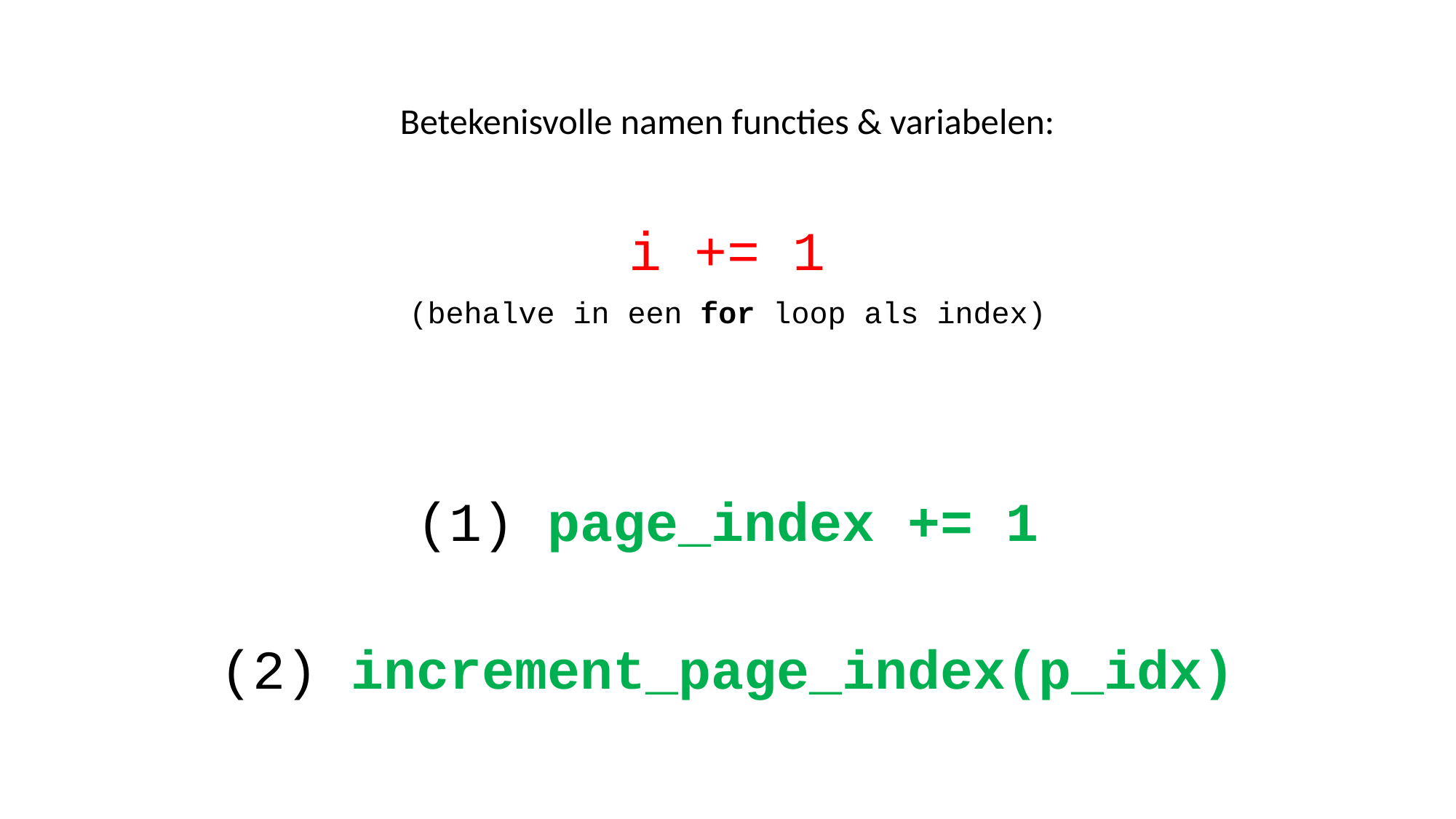

# Betekenisvolle namen functies & variabelen:
i += 1
(behalve in een for loop als index)

(1) page_index += 1

(2) increment_page_index(p_idx)